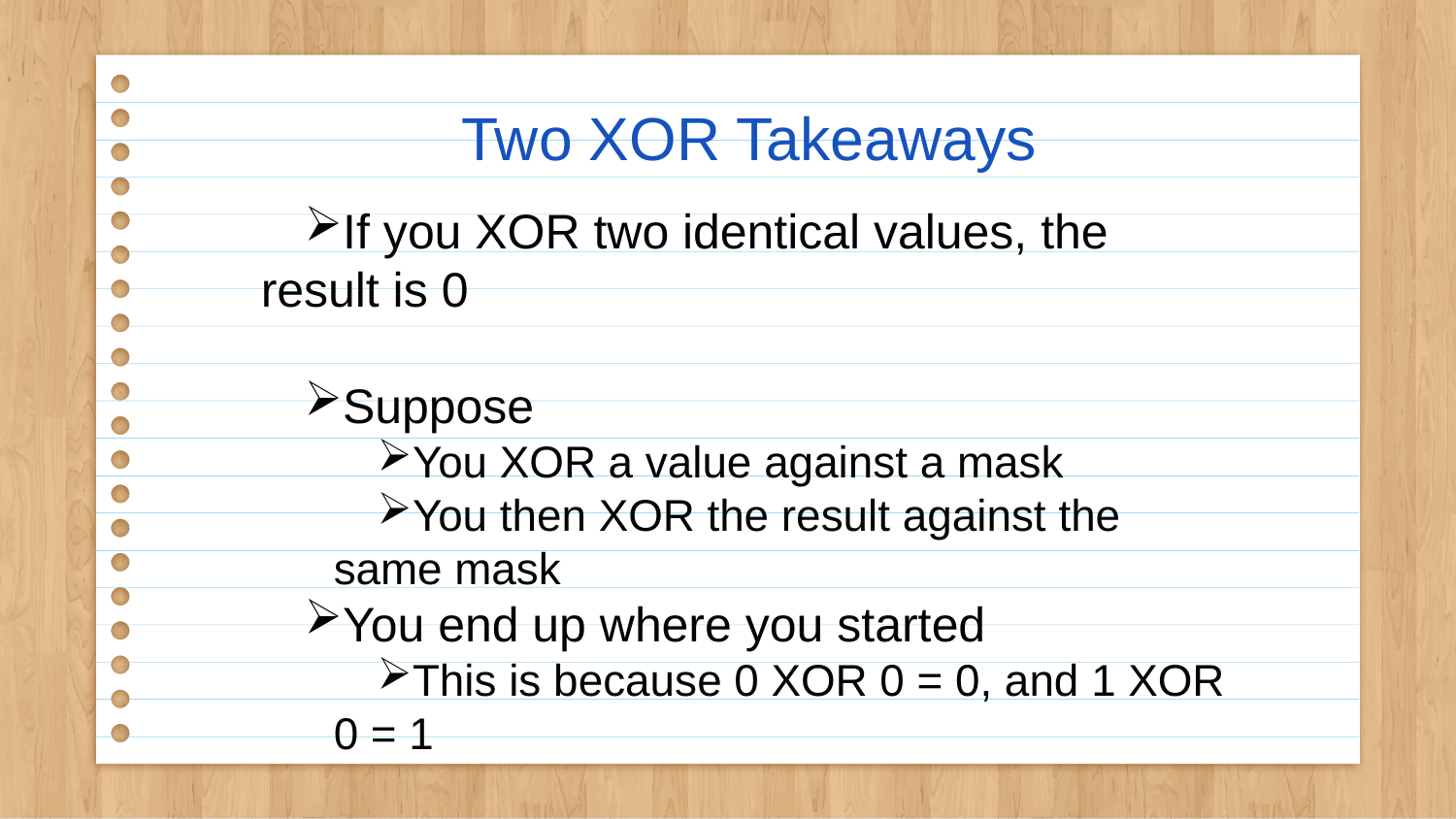

# Two XOR Takeaways
If you XOR two identical values, the result is 0

Suppose
You XOR a value against a mask
You then XOR the result against the same mask
You end up where you started
This is because 0 XOR 0 = 0, and 1 XOR 0 = 1